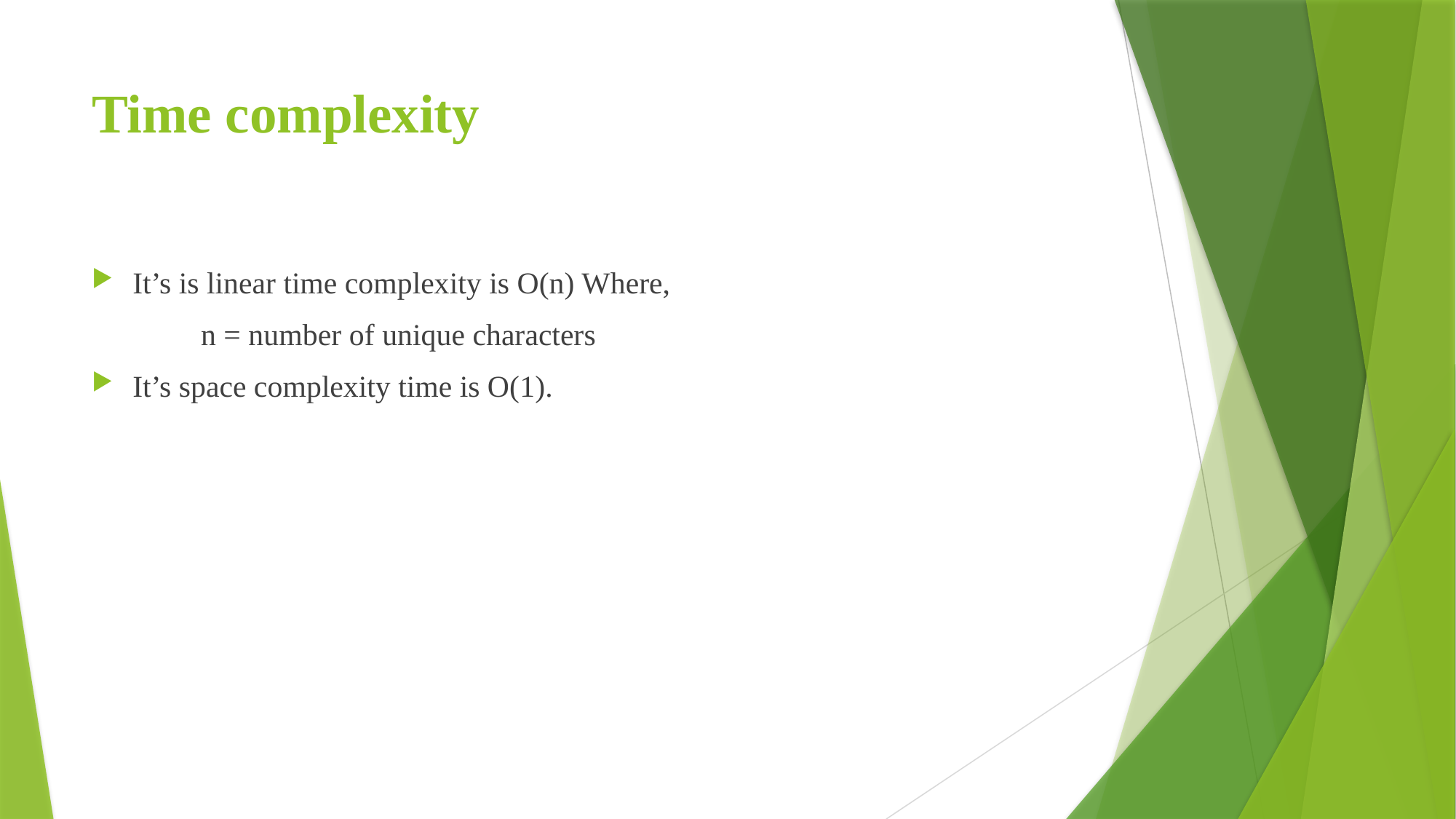

# Time complexity
It’s is linear time complexity is O(n) Where,
n = number of unique characters
It’s space complexity time is O(1).